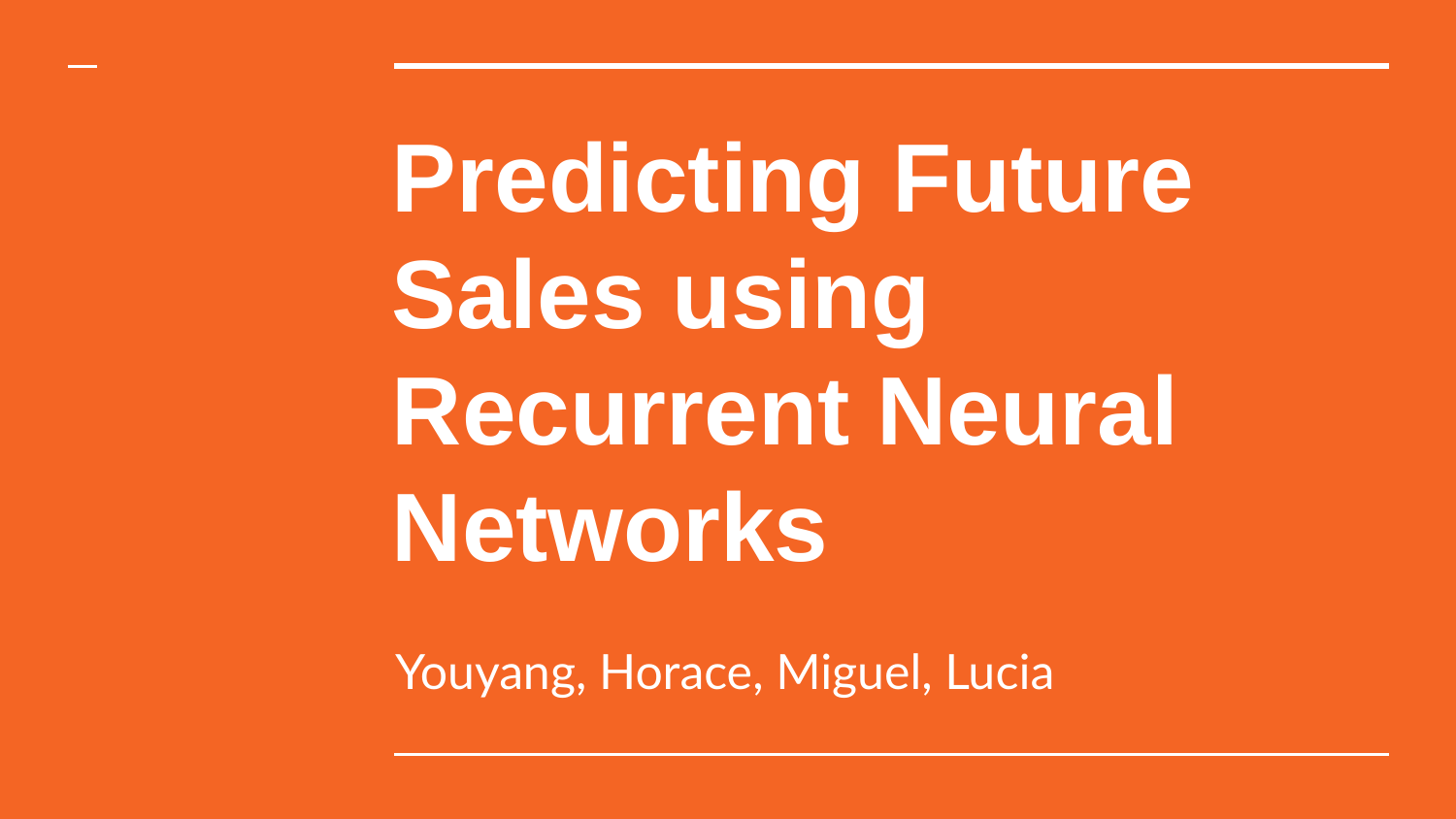

# Predicting Future Sales using Recurrent Neural Networks
Youyang, Horace, Miguel, Lucia